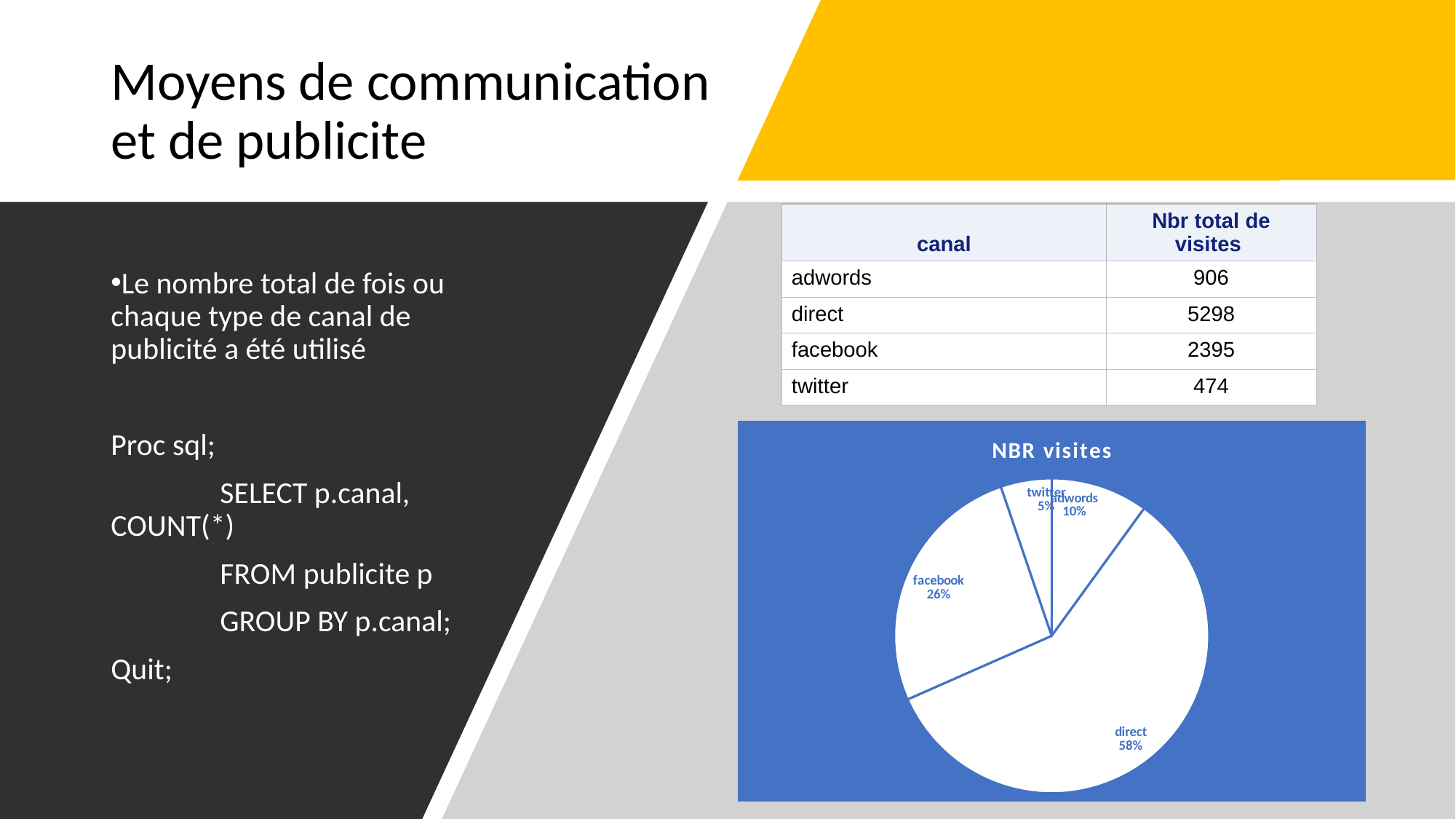

# Moyens de communication et de publicite

| canal | Nbr total de visites |
| --- | --- |
| adwords | 906 |
| direct | 5298 |
| facebook | 2395 |
| twitter | 474 |
Le nombre total de fois ou chaque type de canal de publicité a été utilisé

Proc sql;
	SELECT p.canal, COUNT(*)
	FROM publicite p
	GROUP BY p.canal;
Quit;

### Chart:

| Category | NBR visites |
|---|---|
| adwords | 906.0 |
| direct | 5298.0 |
| facebook | 2395.0 |
| twitter | 474.0 |